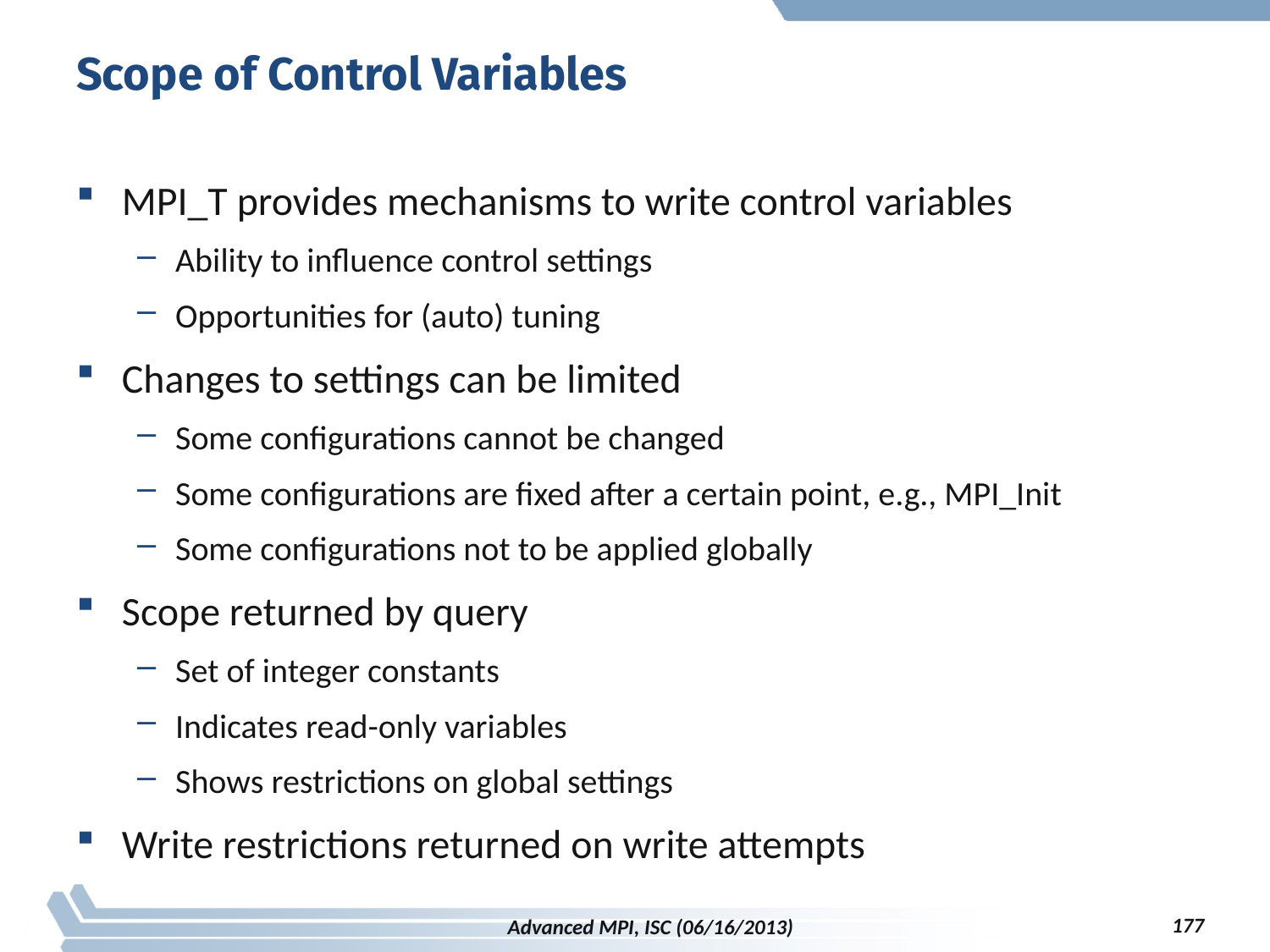

# Scope of Control Variables
MPI_T provides mechanisms to write control variables
Ability to influence control settings
Opportunities for (auto) tuning
Changes to settings can be limited
Some configurations cannot be changed
Some configurations are fixed after a certain point, e.g., MPI_Init
Some configurations not to be applied globally
Scope returned by query
Set of integer constants
Indicates read-only variables
Shows restrictions on global settings
Write restrictions returned on write attempts
177
Advanced MPI, ISC (06/16/2013)